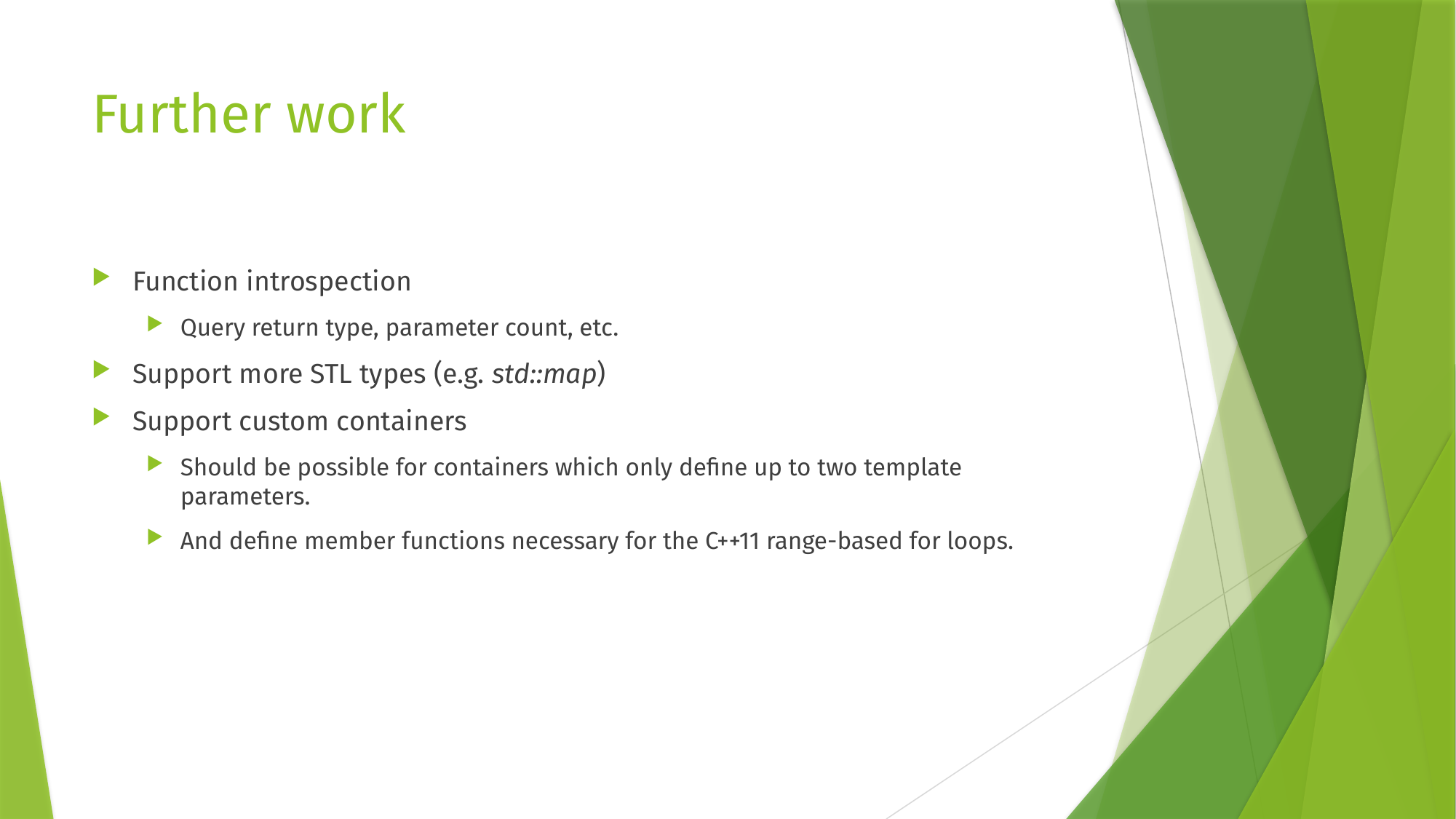

# Further work
Function introspection
Query return type, parameter count, etc.
Support more STL types (e.g. std::map)
Support custom containers
Should be possible for containers which only define up to two template parameters.
And define member functions necessary for the C++11 range-based for loops.